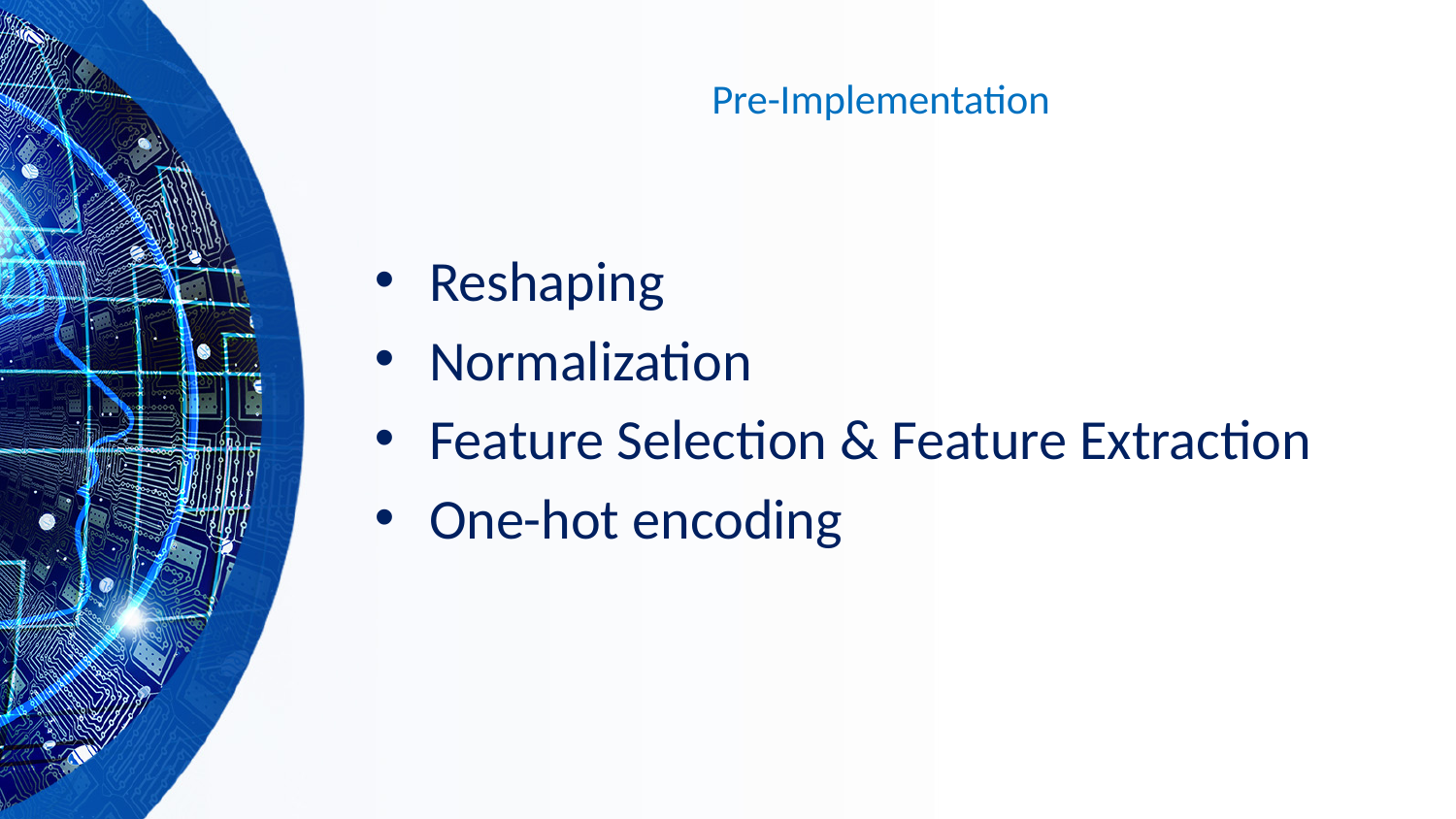

# Pre-Implementation
Reshaping
Normalization
Feature Selection & Feature Extraction
One-hot encoding